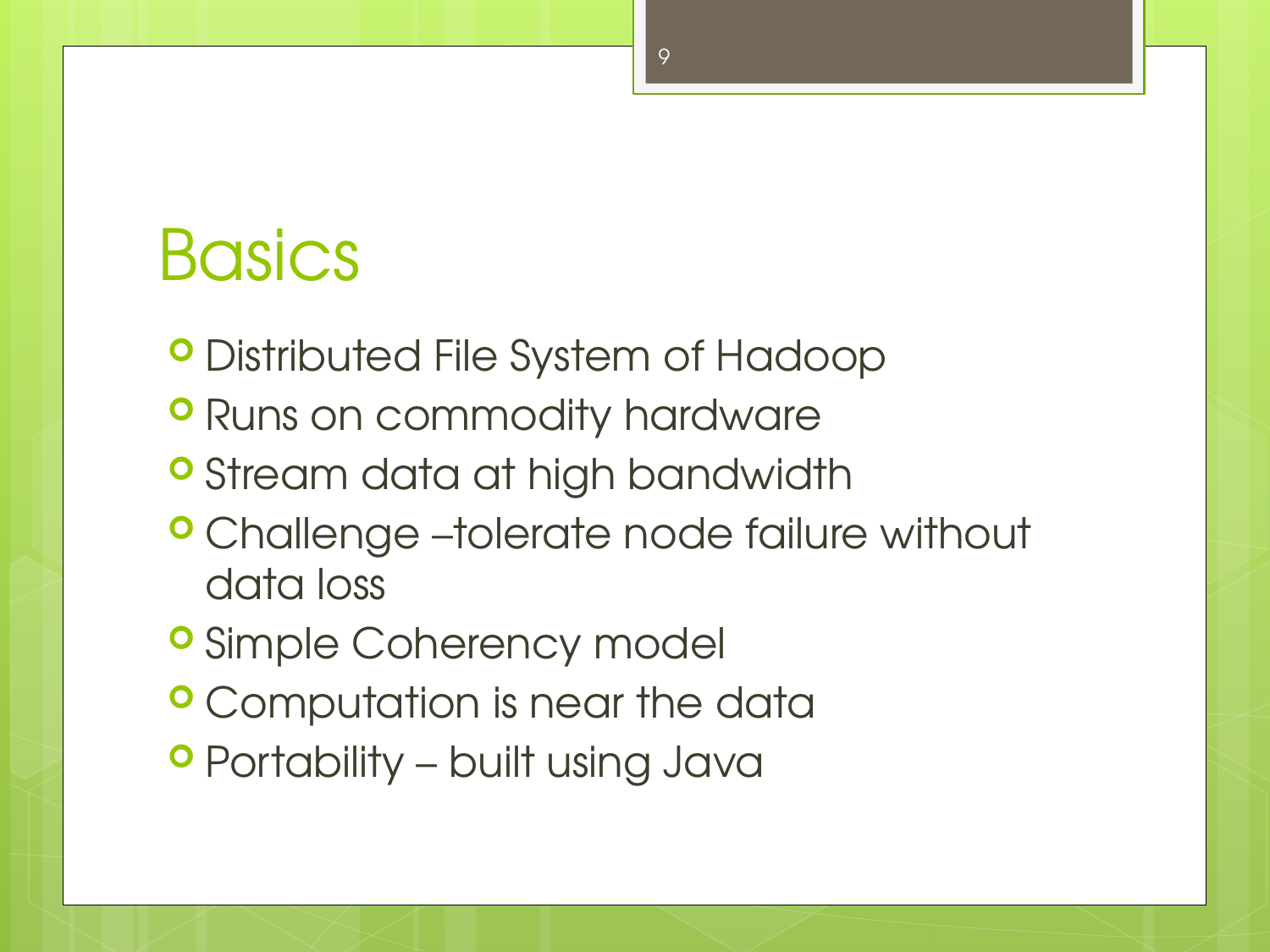

9
# Basics
Distributed File System of Hadoop
Runs on commodity hardware
Stream data at high bandwidth
Challenge –tolerate node failure without data loss
Simple Coherency model
Computation is near the data
Portability – built using Java